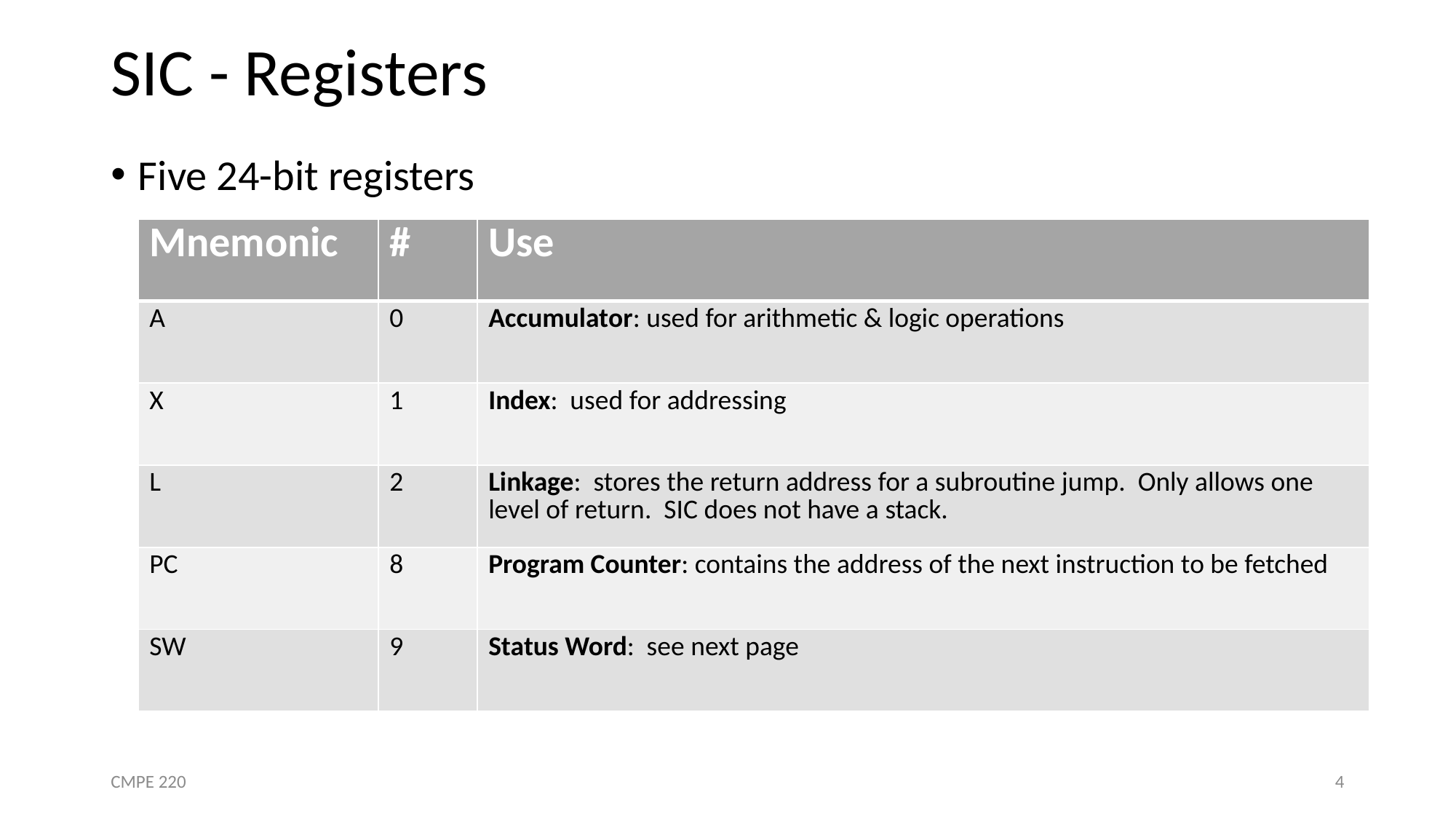

# SIC - Registers
Five 24-bit registers
| Mnemonic | # | Use |
| --- | --- | --- |
| A | 0 | Accumulator: used for arithmetic & logic operations |
| X | 1 | Index: used for addressing |
| L | 2 | Linkage: stores the return address for a subroutine jump. Only allows one level of return. SIC does not have a stack. |
| PC | 8 | Program Counter: contains the address of the next instruction to be fetched |
| SW | 9 | Status Word: see next page |
CMPE 220
4